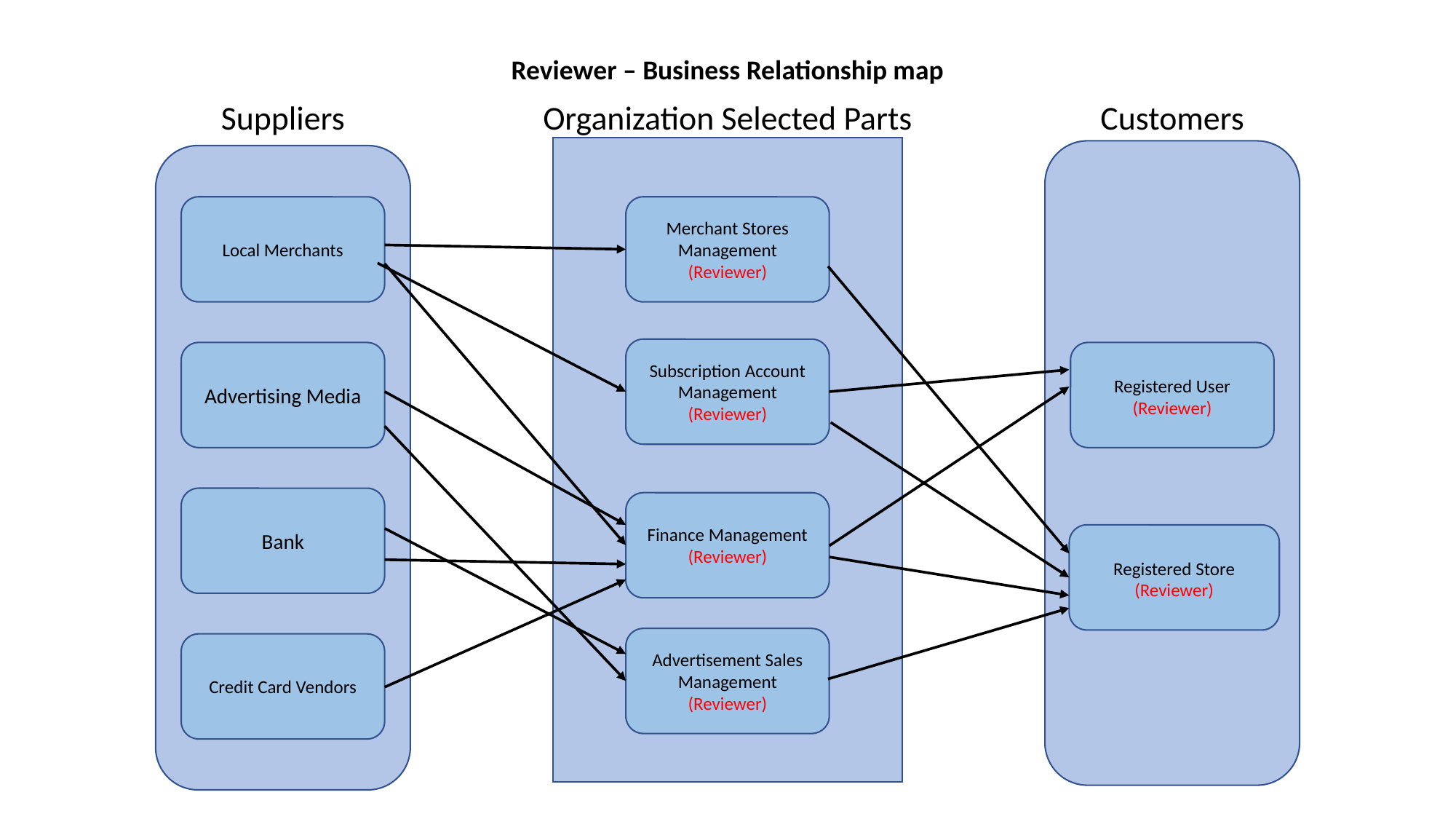

Reviewer – Business Relationship map

Suppliers

Organization Selected Parts

Customers

Local Merchants

Merchant Stores Management
(Reviewer)

Subscription Account Management
(Reviewer)

Advertising Media

Registered User
(Reviewer)

Bank

Finance Management
(Reviewer)

Registered Store
(Reviewer)

Advertisement Sales Management
(Reviewer)

Credit Card Vendors